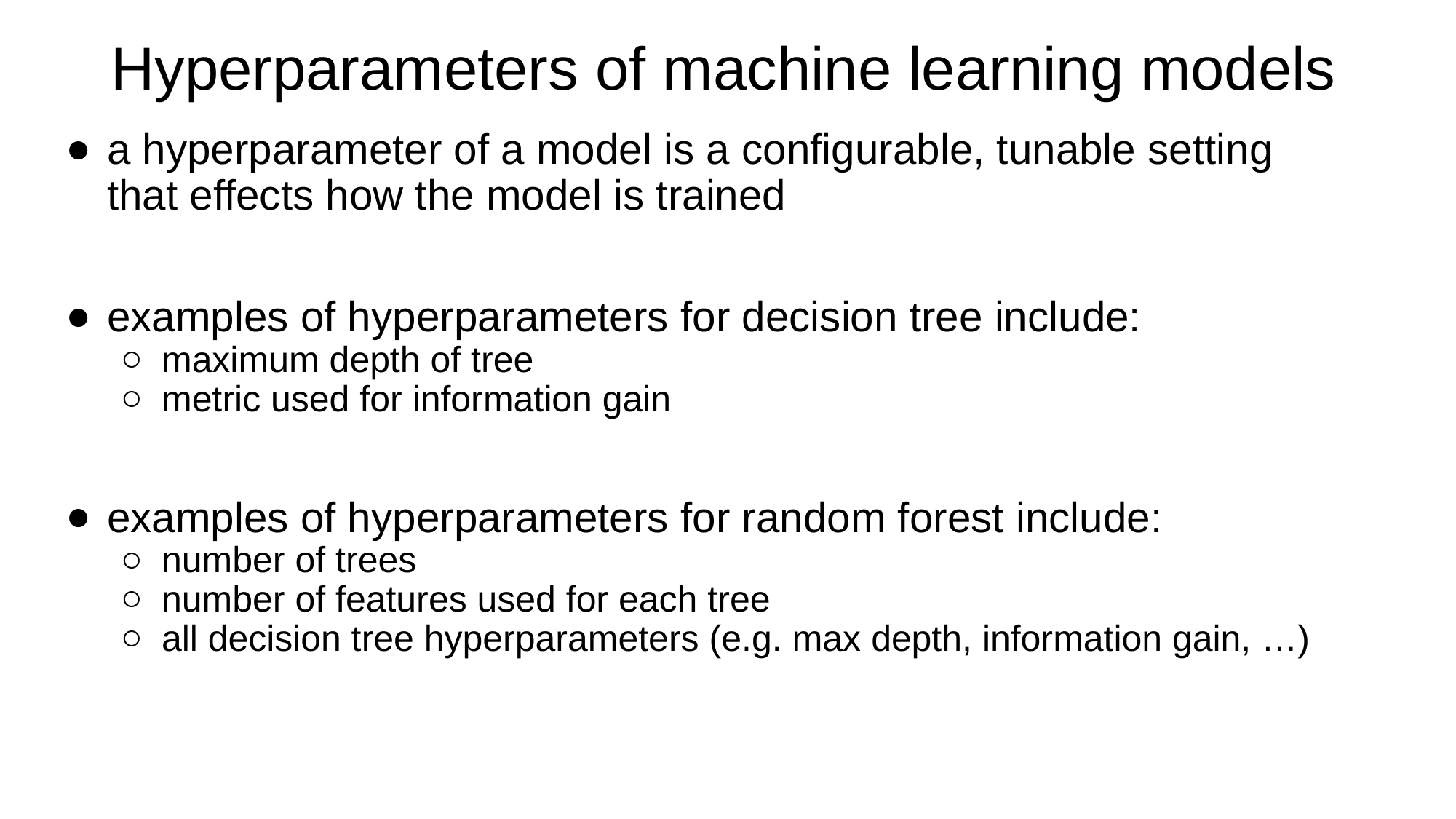

# Hyperparameters of machine learning models
a hyperparameter of a model is a configurable, tunable setting that effects how the model is trained

examples of hyperparameters for decision tree include:
maximum depth of tree
metric used for information gain

examples of hyperparameters for random forest include:
number of trees
number of features used for each tree
all decision tree hyperparameters (e.g. max depth, information gain, …)